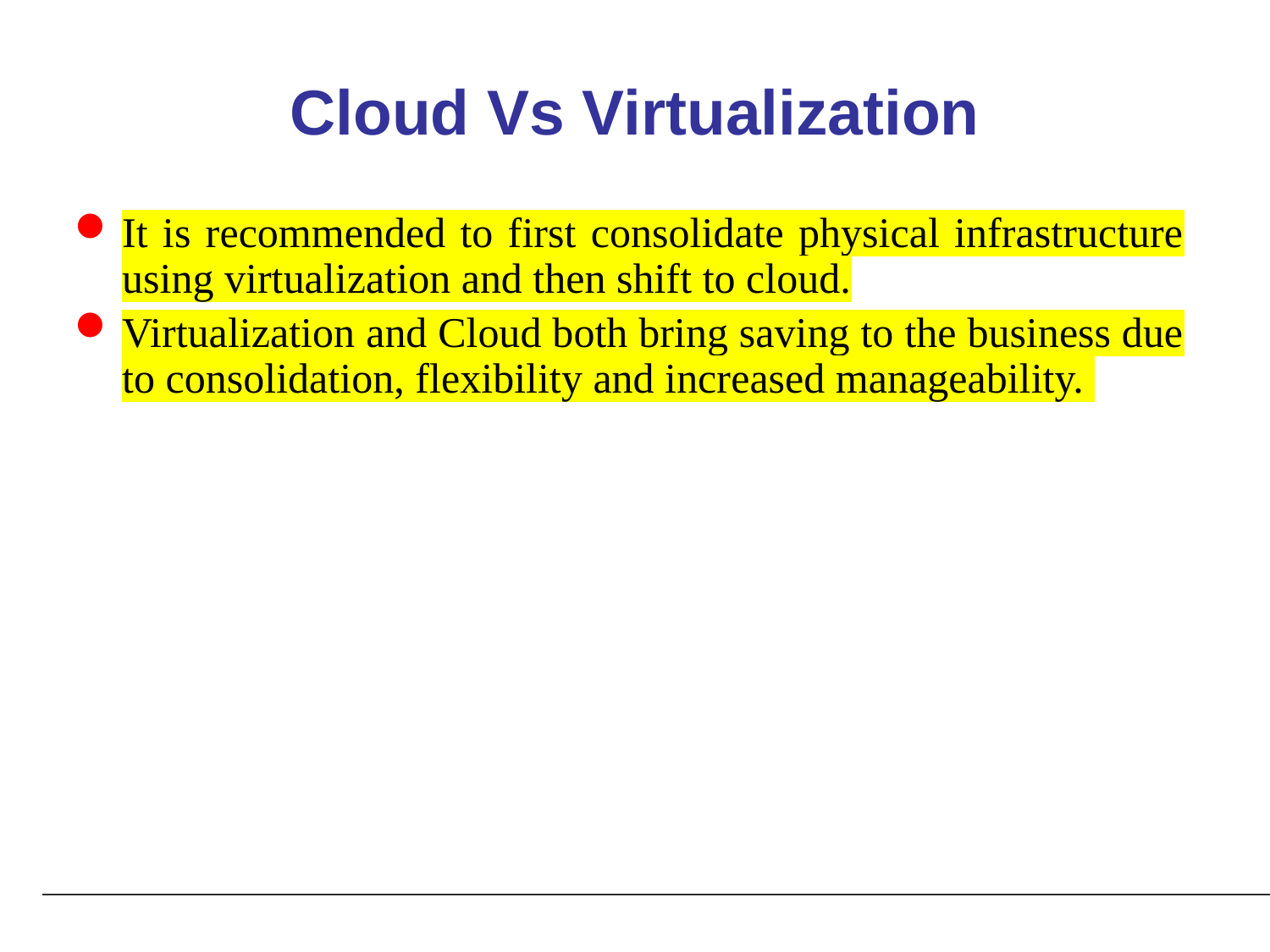

# Cloud Vs Virtualization
It is recommended to first consolidate physical infrastructure using virtualization and then shift to cloud.
Virtualization and Cloud both bring saving to the business due to consolidation, flexibility and increased manageability.